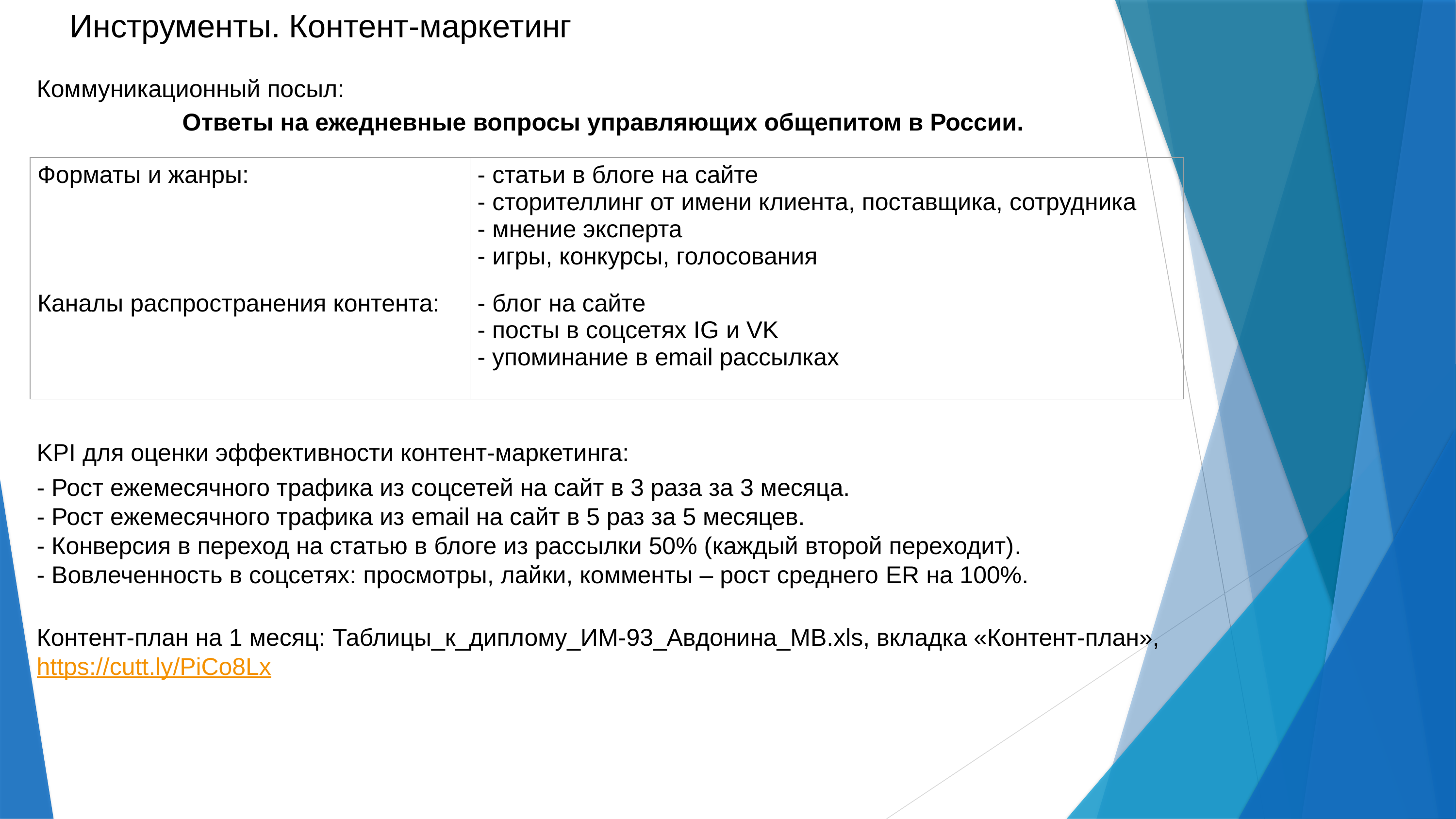

Инструменты. Контент-маркетинг
Коммуникационный посыл:
		Ответы на ежедневные вопросы управляющих общепитом в России.

KPI для оценки эффективности контент-маркетинга:
- Рост ежемесячного трафика из соцсетей на сайт в 3 раза за 3 месяца.
- Рост ежемесячного трафика из email на сайт в 5 раз за 5 месяцев.
- Конверсия в переход на статью в блоге из рассылки 50% (каждый второй переходит).
- Вовлеченность в соцсетях: просмотры, лайки, комменты – рост среднего ER на 100%.

Контент-план на 1 месяц: Таблицы_к_диплому_ИМ-93_Авдонина_МВ.xls, вкладка «Контент-план», https://cutt.ly/PiCo8Lx
| Форматы и жанры: | - статьи в блоге на сайте - сторителлинг от имени клиента, поставщика, сотрудника - мнение эксперта - игры, конкурсы, голосования |
| --- | --- |
| Каналы распространения контента: | - блог на сайте - посты в соцсетях IG и VK - упоминание в email рассылках |